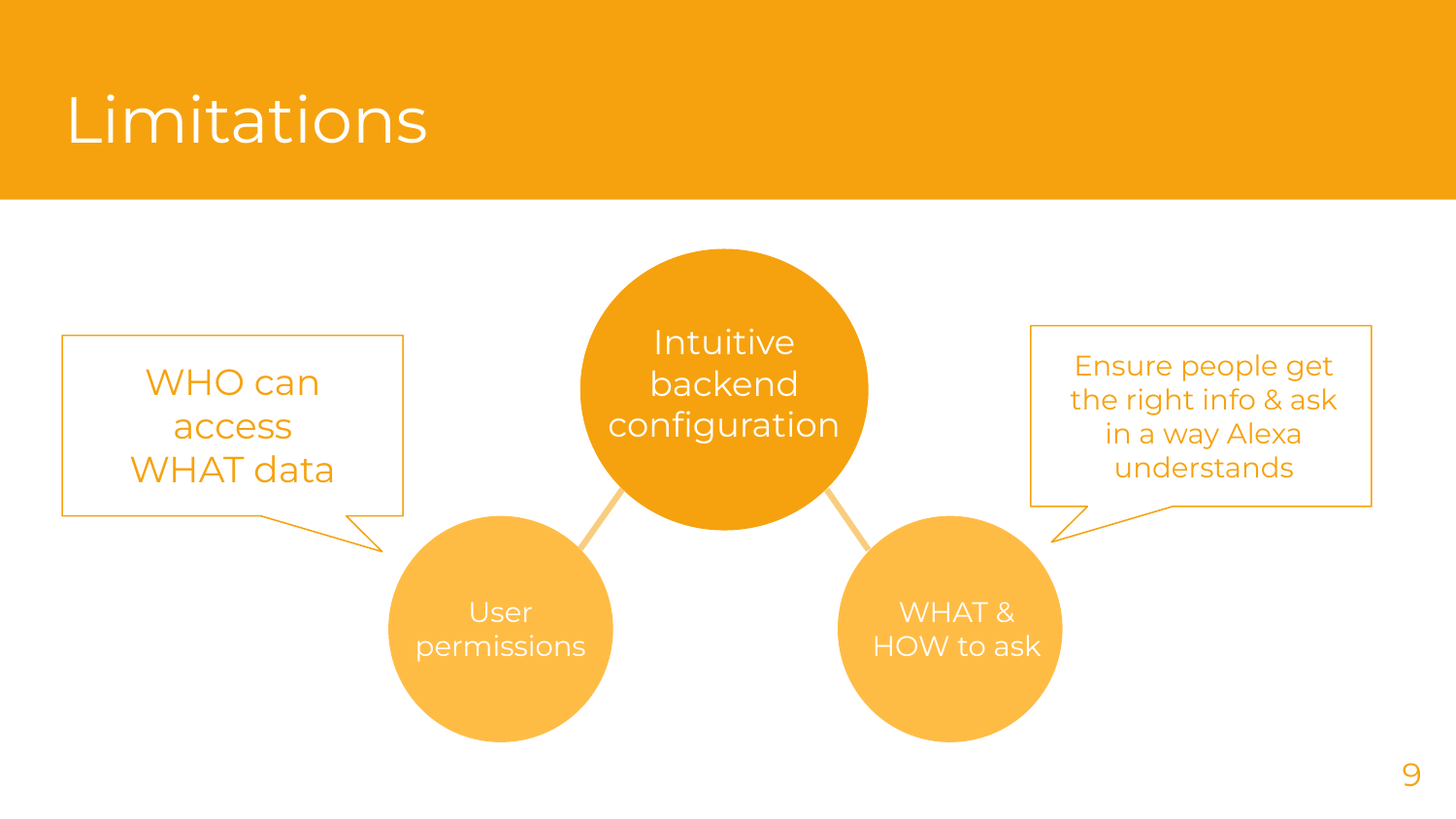

# Limitations

Intuitive backend configuration

Ensure people get the right info & ask in a way Alexa understands

WHO can access WHAT data

User permissions
WHAT & HOW to ask
9